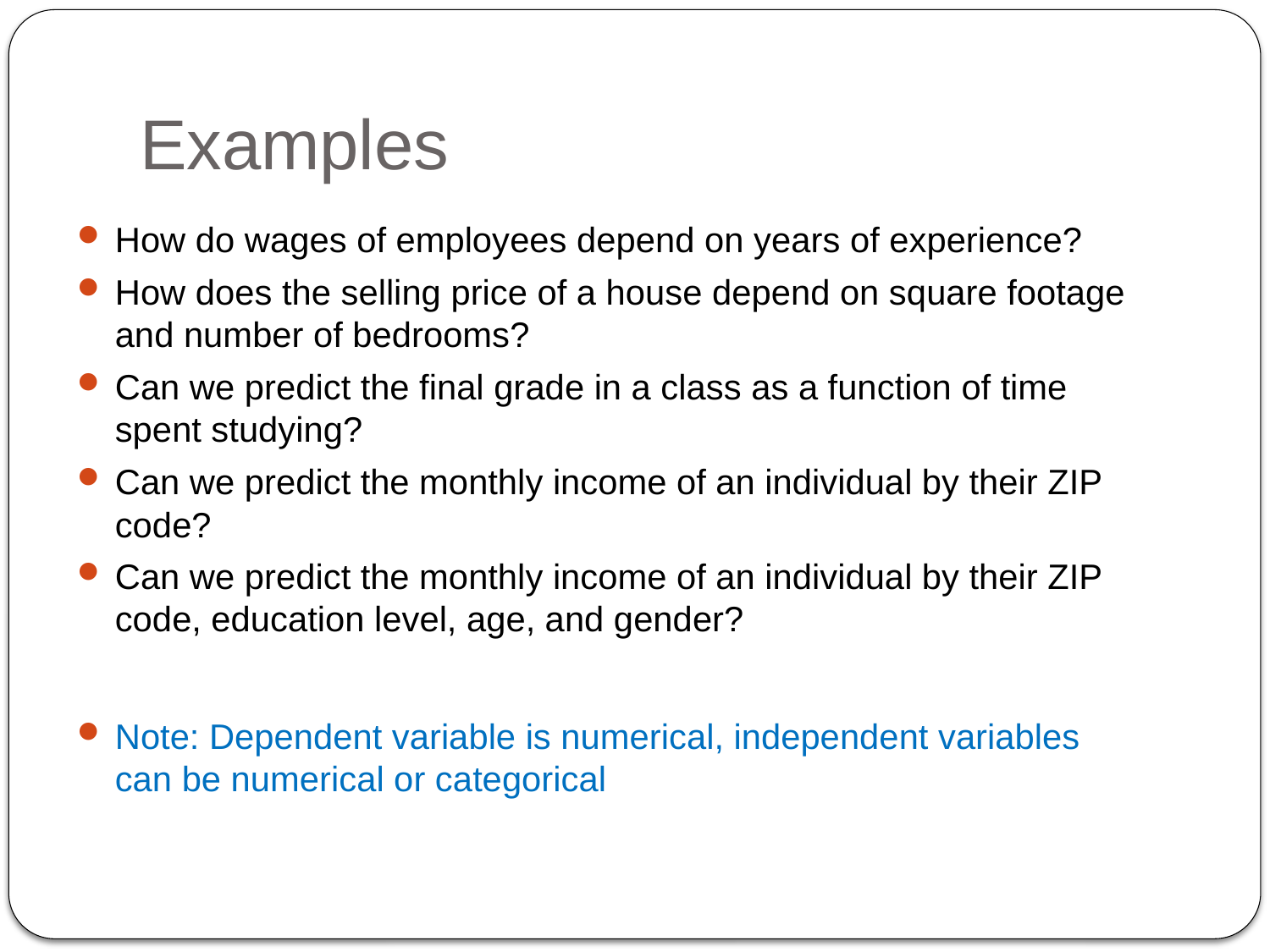

# Examples
How do wages of employees depend on years of experience?
How does the selling price of a house depend on square footage and number of bedrooms?
Can we predict the final grade in a class as a function of time spent studying?
Can we predict the monthly income of an individual by their ZIP code?
Can we predict the monthly income of an individual by their ZIP code, education level, age, and gender?

Note: Dependent variable is numerical, independent variables can be numerical or categorical